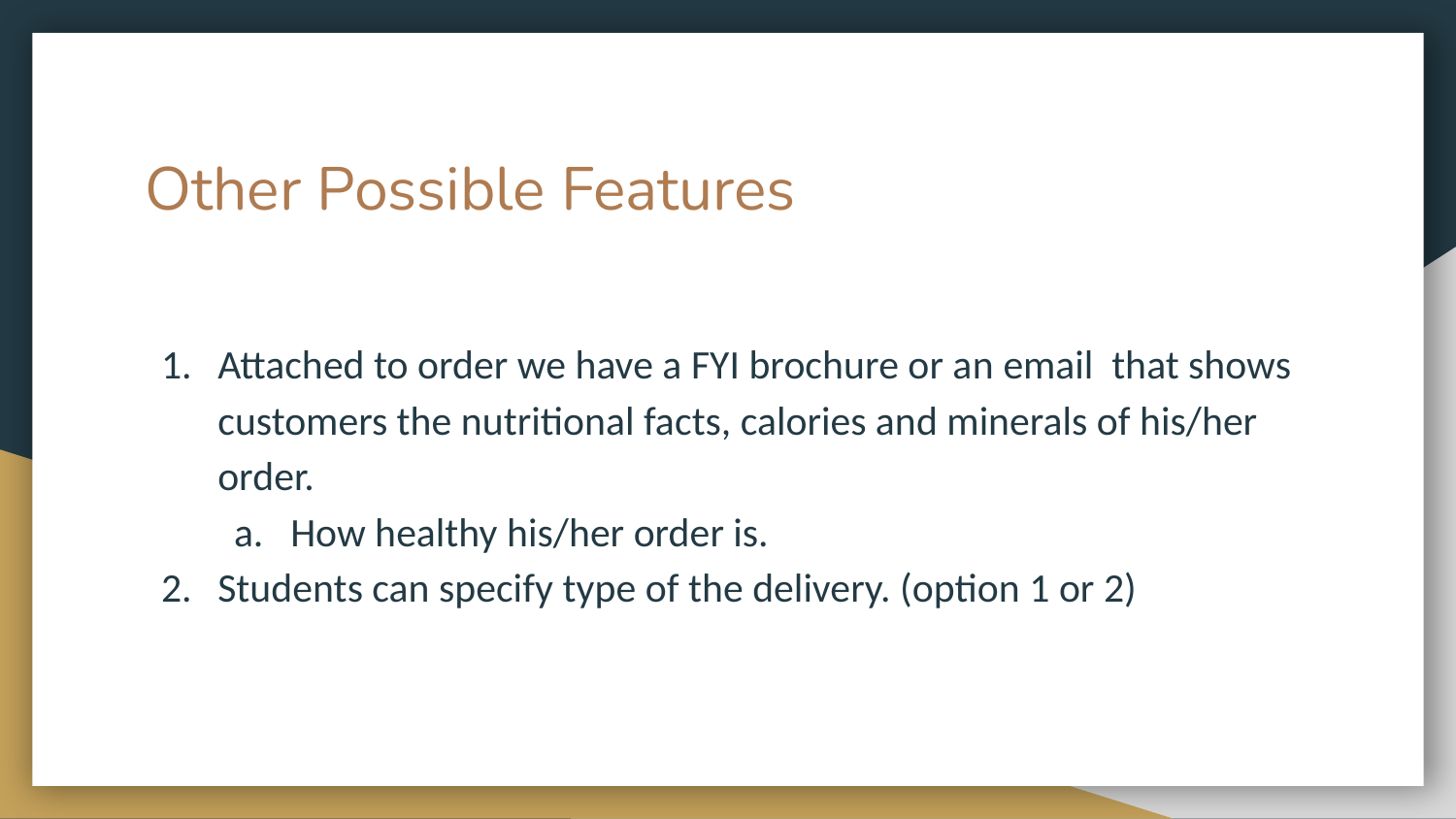

# Other Possible Features
Attached to order we have a FYI brochure or an email  that shows customers the nutritional facts, calories and minerals of his/her order.
How healthy his/her order is.
Students can specify type of the delivery. (option 1 or 2)